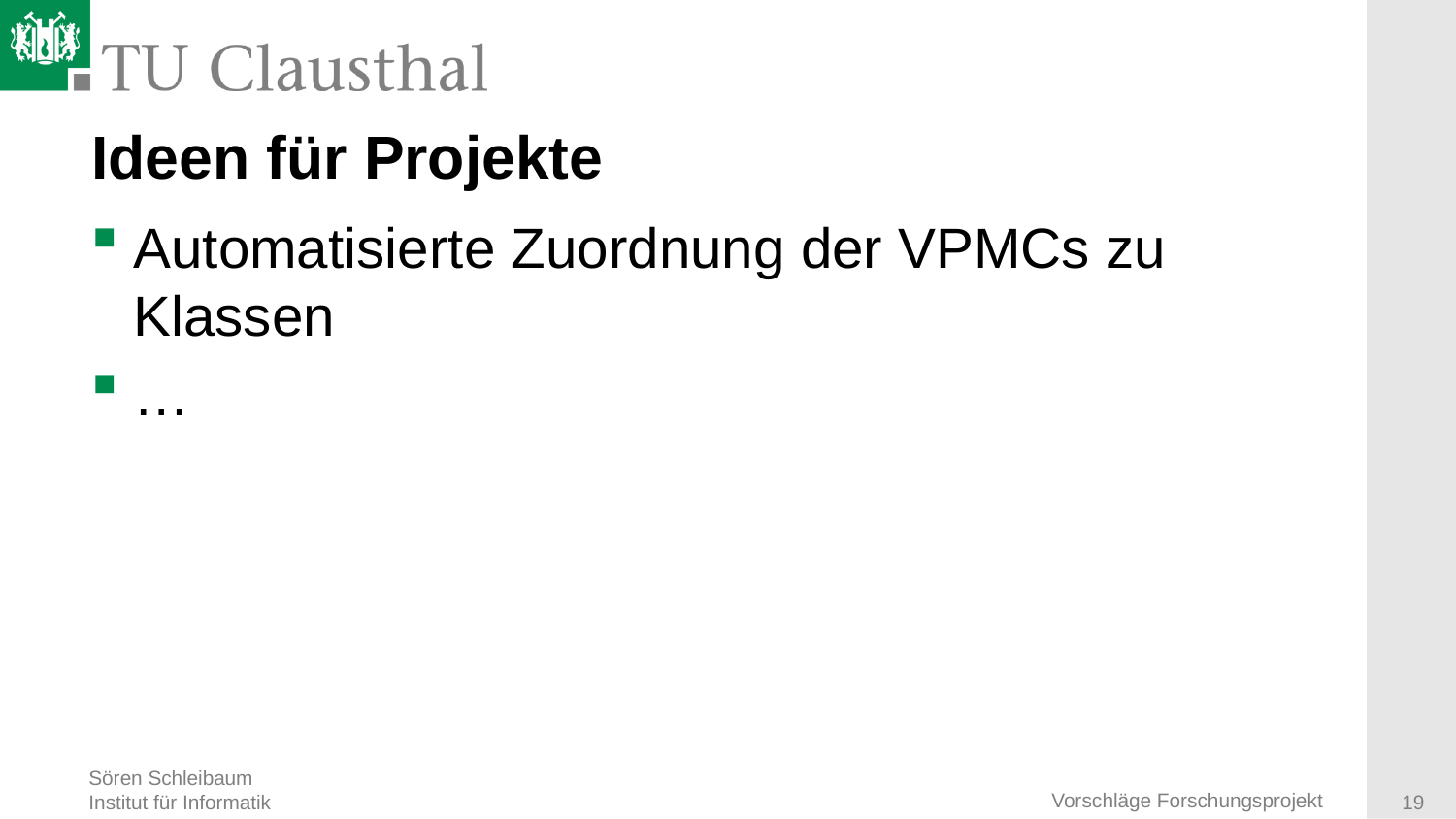

# Ideen für Projekte
Automatisierte Zuordnung der VPMCs zu Klassen
…